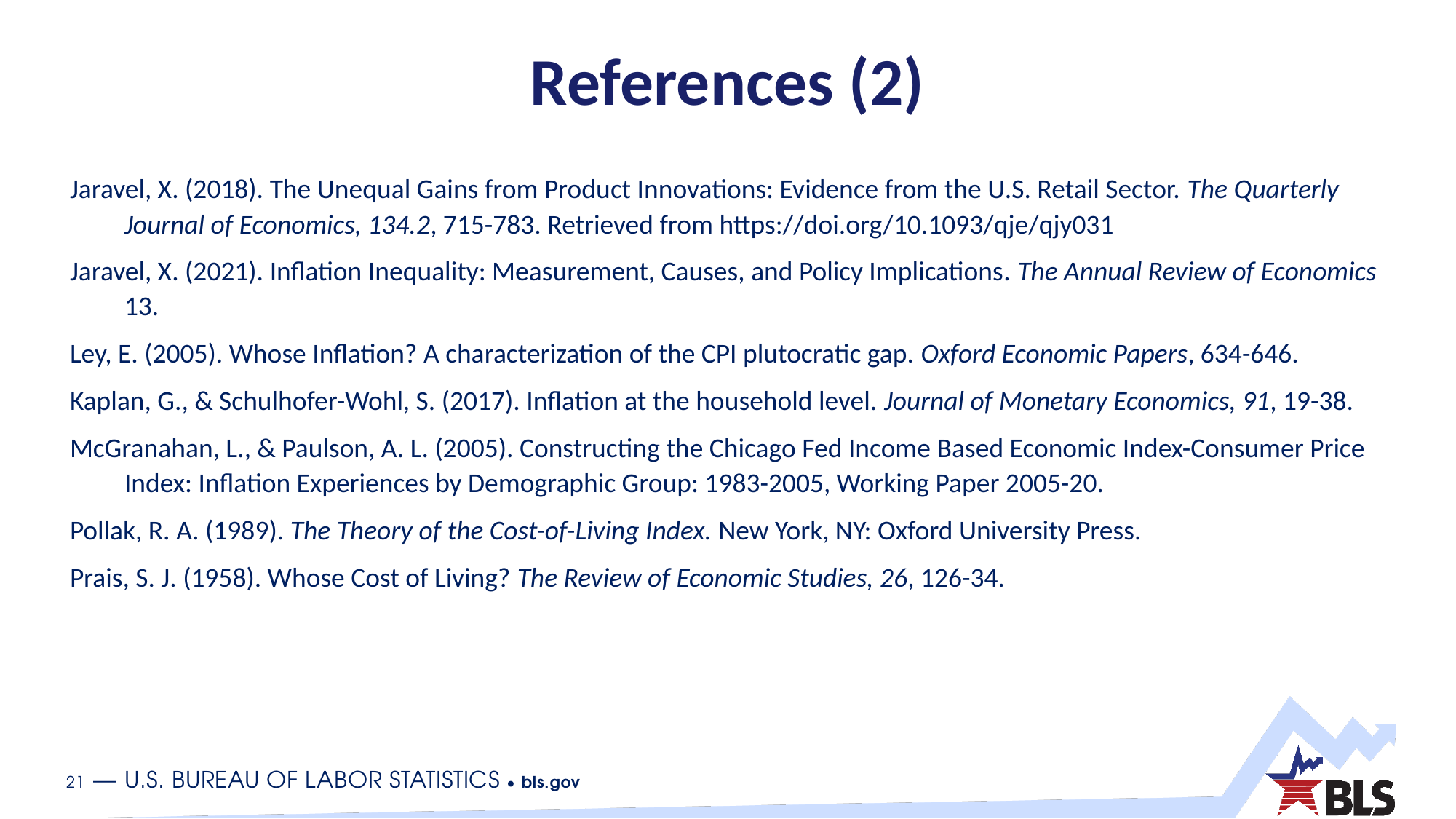

# References (2)
Jaravel, X. (2018). The Unequal Gains from Product Innovations: Evidence from the U.S. Retail Sector. The Quarterly Journal of Economics, 134.2, 715-783. Retrieved from https://doi.org/10.1093/qje/qjy031
Jaravel, X. (2021). Inflation Inequality: Measurement, Causes, and Policy Implications. The Annual Review of Economics 13.
Ley, E. (2005). Whose Inflation? A characterization of the CPI plutocratic gap. Oxford Economic Papers, 634-646.
Kaplan, G., & Schulhofer-Wohl, S. (2017). Inflation at the household level. Journal of Monetary Economics, 91, 19-38.
McGranahan, L., & Paulson, A. L. (2005). Constructing the Chicago Fed Income Based Economic Index-Consumer Price Index: Inflation Experiences by Demographic Group: 1983-2005, Working Paper 2005-20.
Pollak, R. A. (1989). The Theory of the Cost-of-Living Index. New York, NY: Oxford University Press.
Prais, S. J. (1958). Whose Cost of Living? The Review of Economic Studies, 26, 126-34.